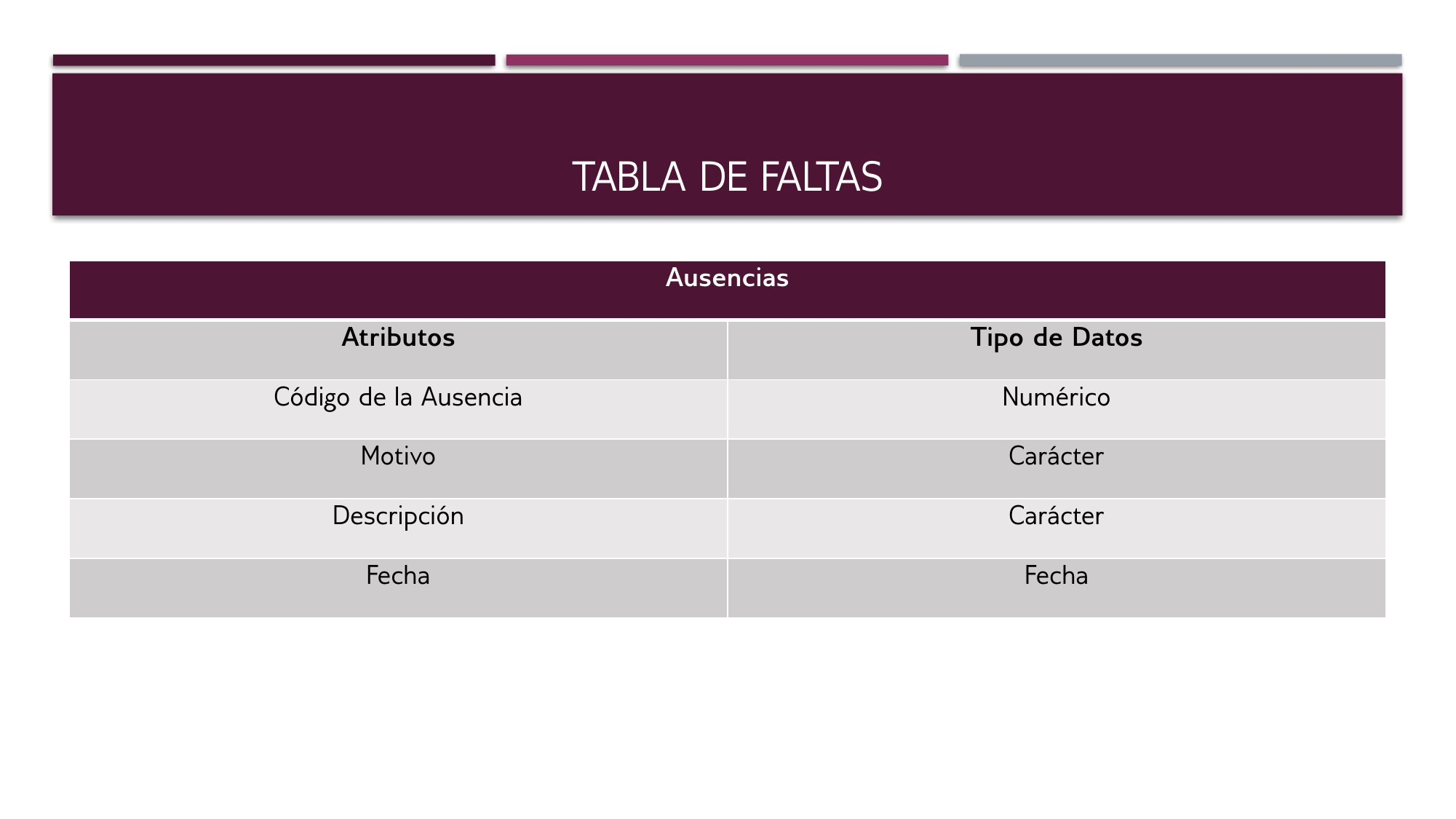

# Tabla de faltas
| Ausencias |  |
| --- | --- |
| Atributos | Tipo de Datos |
| Código de la Ausencia | Numérico |
| Motivo | Carácter |
| Descripción | Carácter |
| Fecha | Fecha |